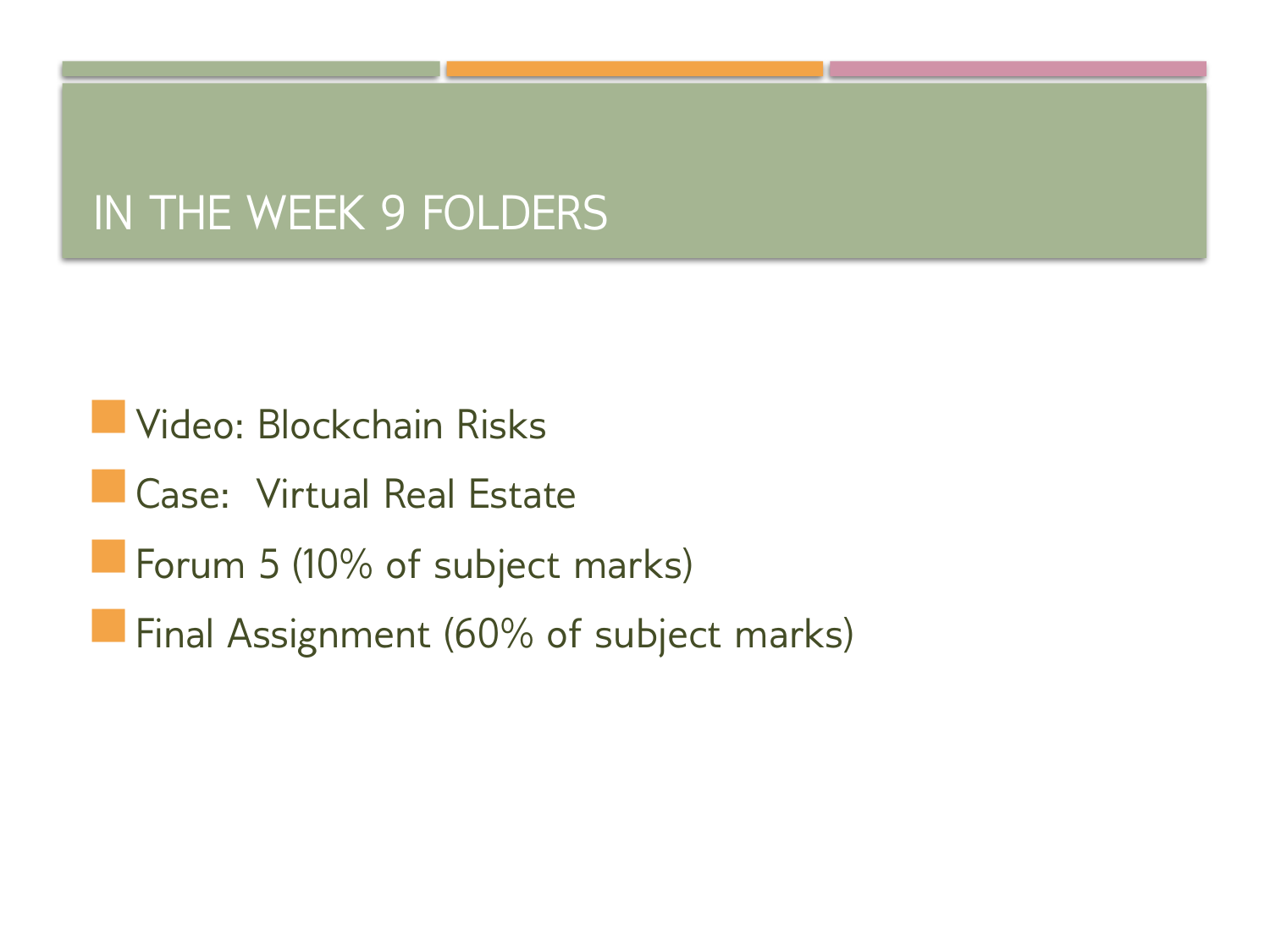

# In the Week 9 Folders
Video: Blockchain Risks
Case:  Virtual Real Estate
Forum 5 (10% of subject marks)
Final Assignment (60% of subject marks)